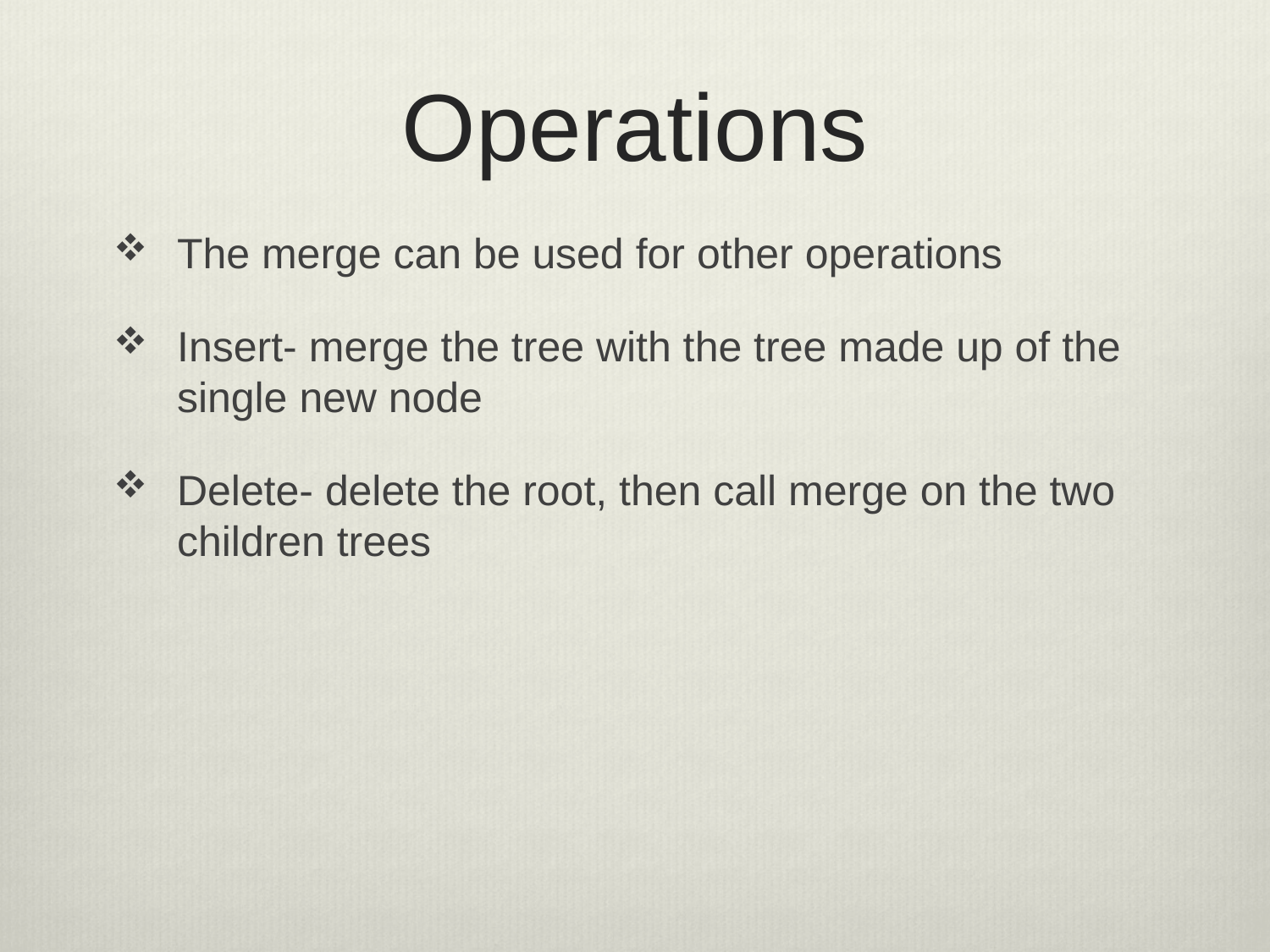

# Operations
The merge can be used for other operations
Insert- merge the tree with the tree made up of the single new node
Delete- delete the root, then call merge on the two children trees